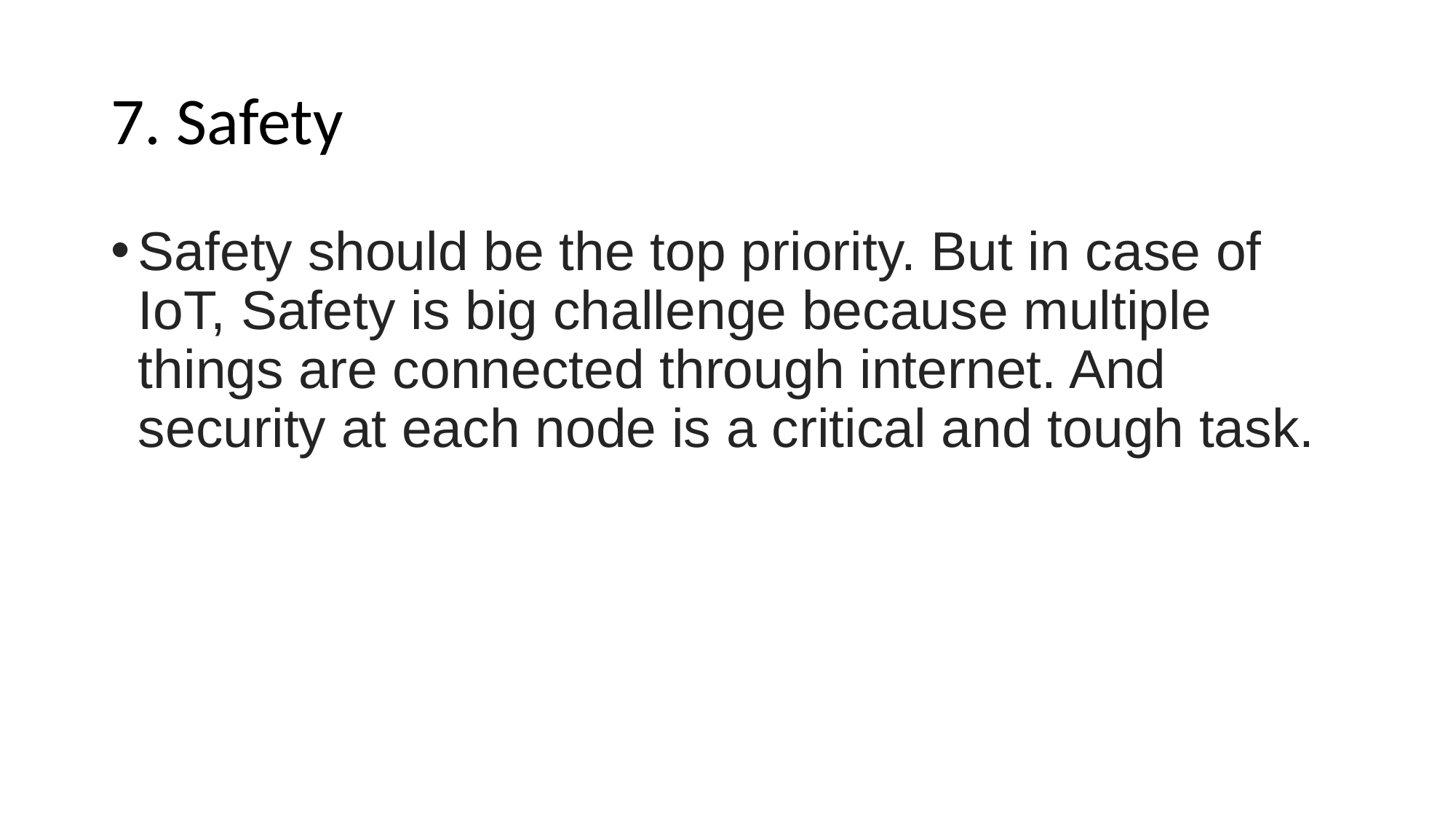

# 7. Safety
Safety should be the top priority. But in case of IoT, Safety is big challenge because multiple things are connected through internet. And security at each node is a critical and tough task.